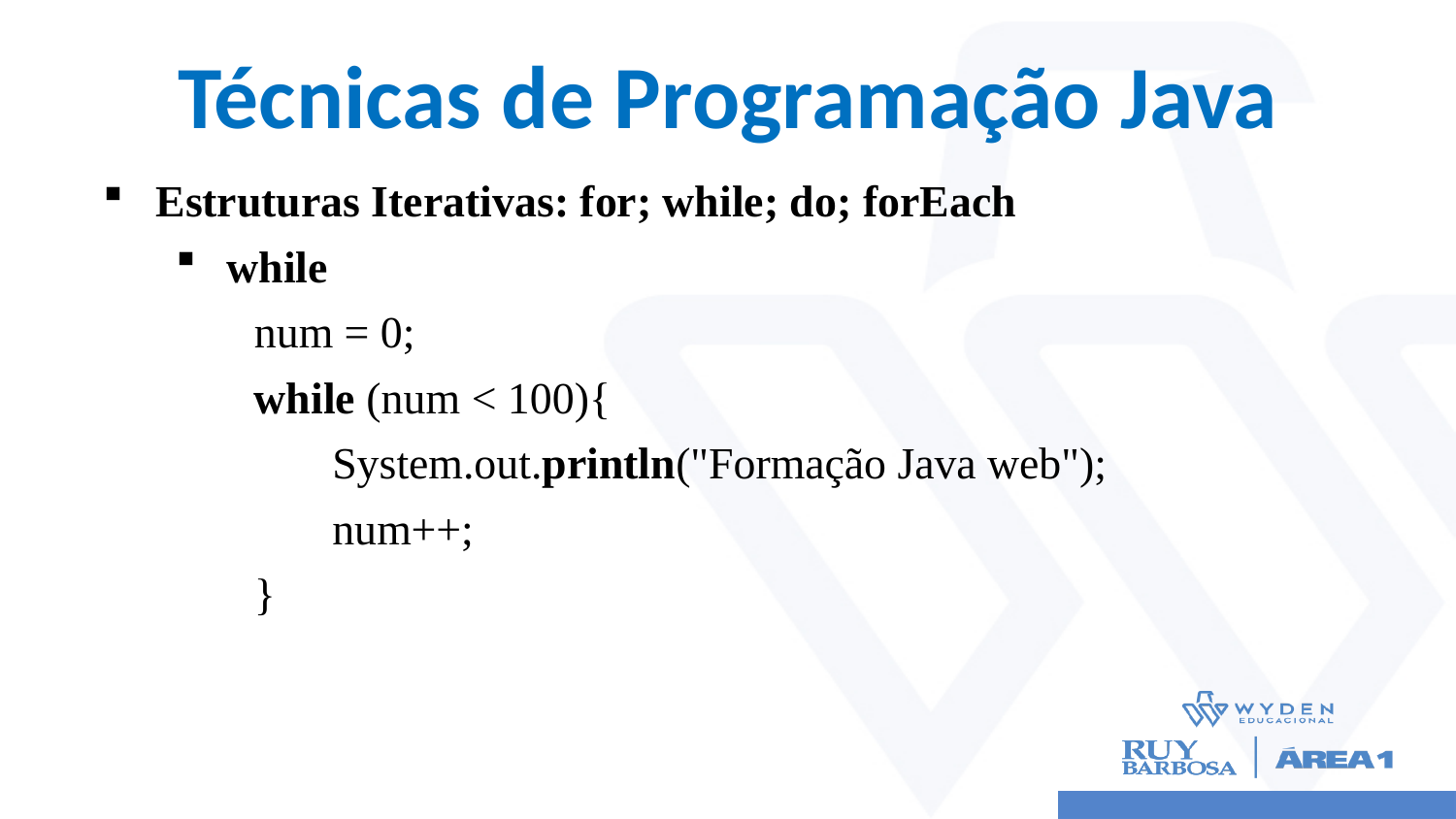

# Técnicas de Programação Java
Estruturas Iterativas: for; while; do; forEach
while
num = 0;
while (num < 100){
       System.out.println("Formação Java web");
       num++;
}